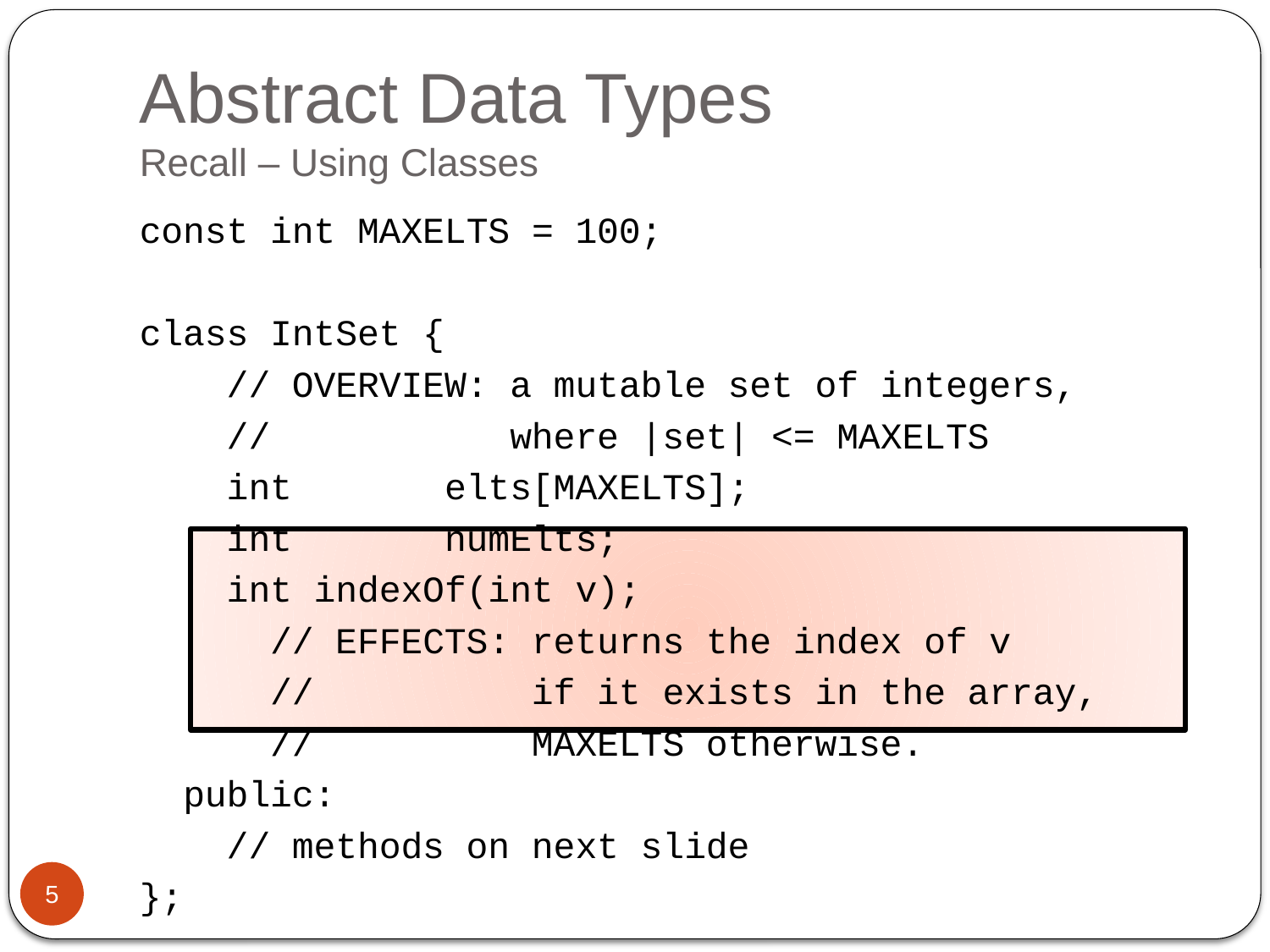

# Abstract Data Types Recall – Using Classes
const int MAXELTS = 100;

class IntSet {
    // OVERVIEW: a mutable set of integers,
    //           where |set| <= MAXELTS
    int       elts[MAXELTS];
    int       numElts;
    int indexOf(int v);
      // EFFECTS: returns the index of v
      //          if it exists in the array,
      //          MAXELTS otherwise.
  public:
    // methods on next slide
};

5